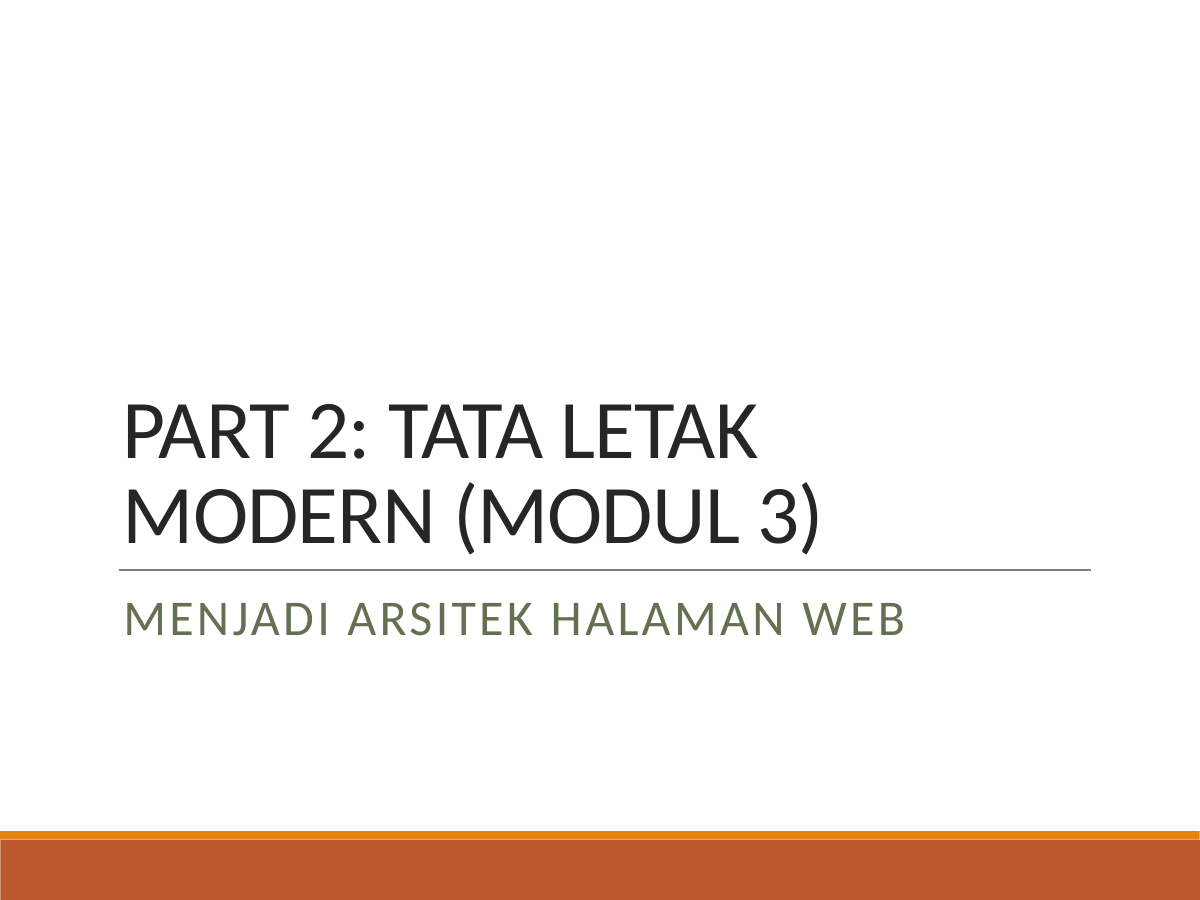

# PART 2: TATA LETAK MODERN (MODUL 3)
Menjadi Arsitek Halaman Web